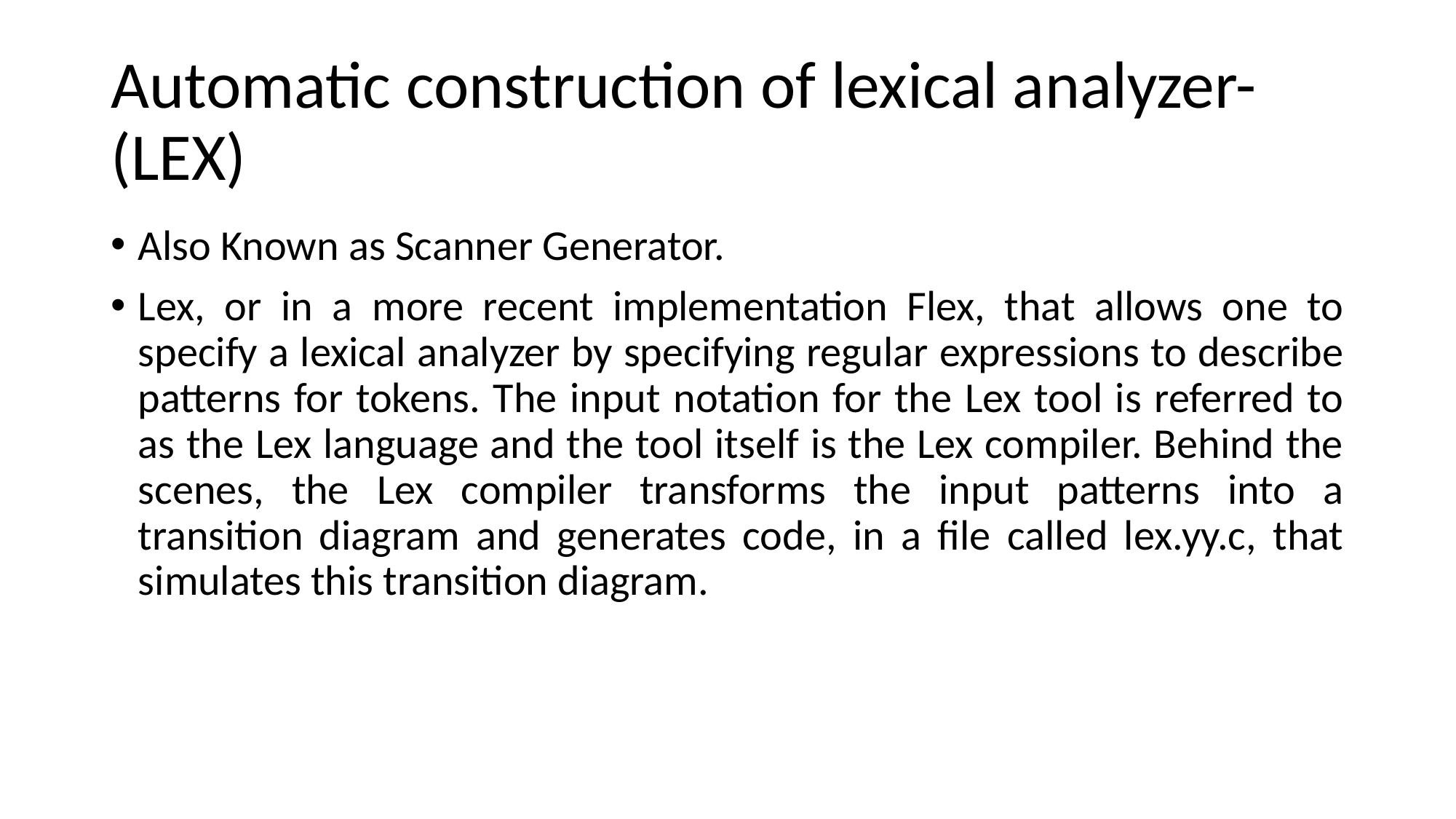

# Automatic construction of lexical analyzer-(LEX)
Also Known as Scanner Generator.
Lex, or in a more recent implementation Flex, that allows one to specify a lexical analyzer by specifying regular expressions to describe patterns for tokens. The input notation for the Lex tool is referred to as the Lex language and the tool itself is the Lex compiler. Behind the scenes, the Lex compiler transforms the input patterns into a transition diagram and generates code, in a file called lex.yy.c, that simulates this transition diagram.